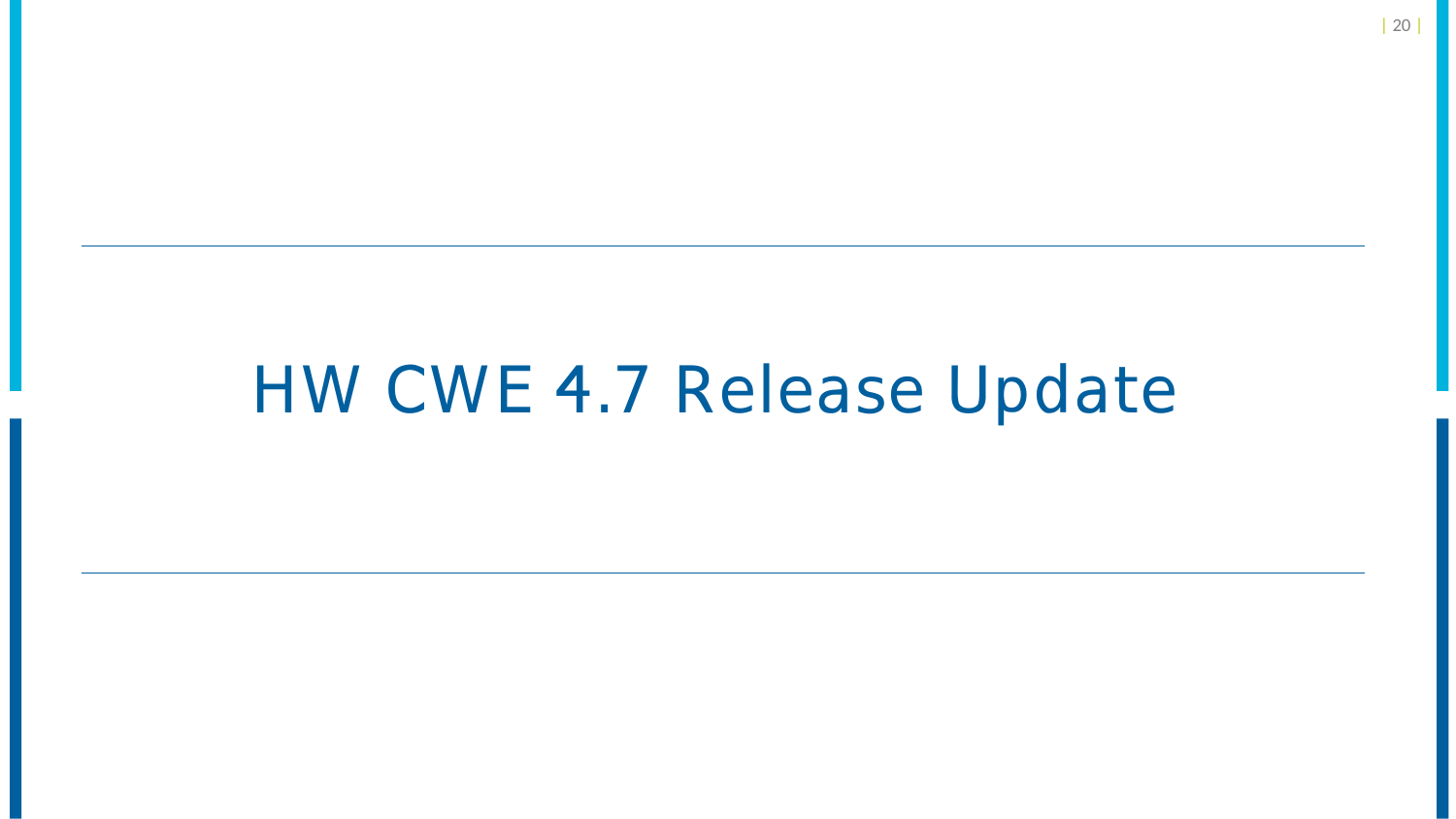

| 20 |
# HW CWE 4.7 Release Update